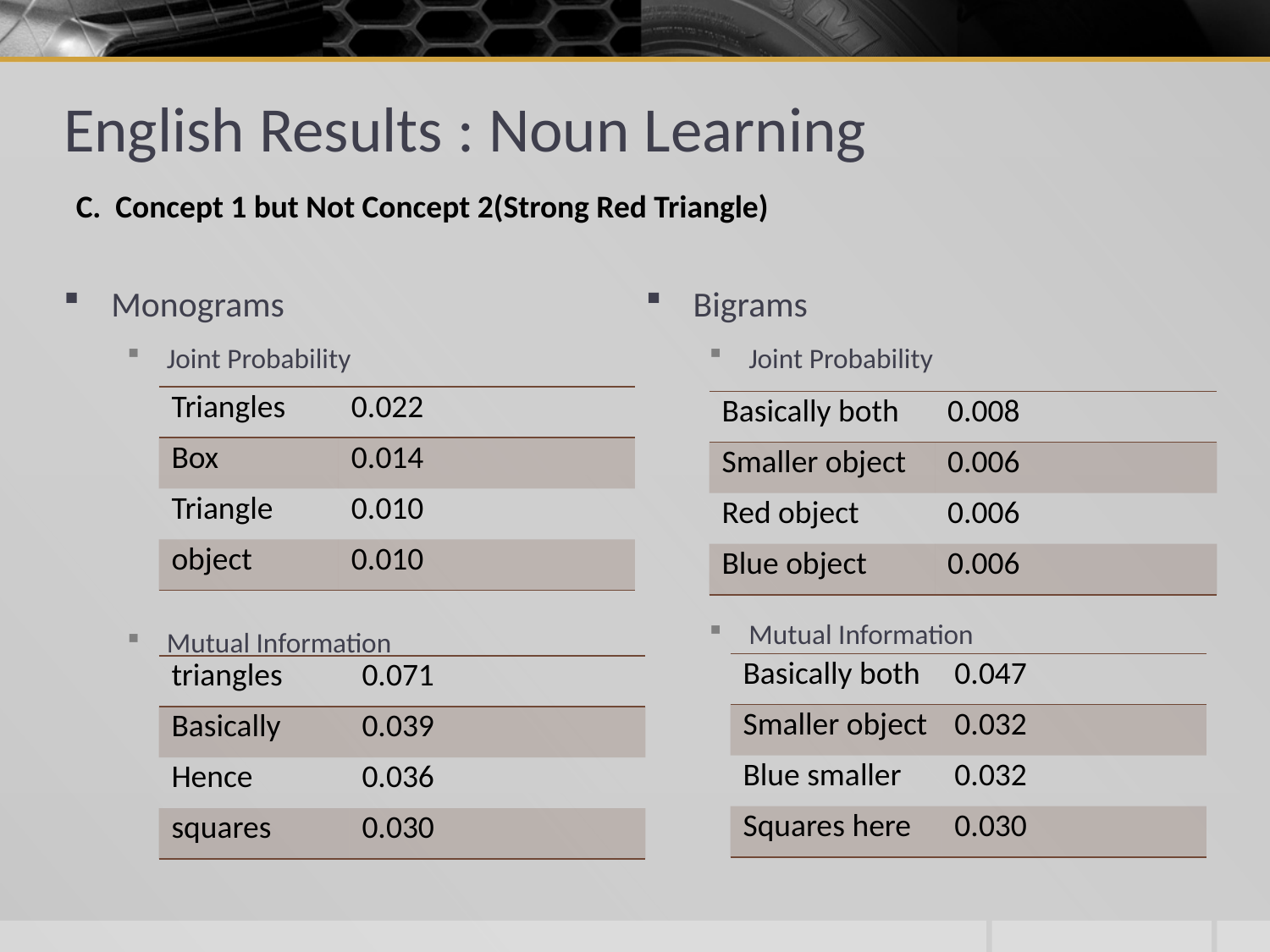

# English Results : Noun Learning
C.  Concept 1 but Not Concept 2(Strong Red Triangle)
Monograms
Joint Probability

Mutual Information
Bigrams
Joint Probability

Mutual Information

| Triangles | 0.022 |
| --- | --- |
| Box | 0.014 |
| Triangle | 0.010 |
| object | 0.010 |
| Basically both | 0.008 |
| --- | --- |
| Smaller object | 0.006 |
| Red object | 0.006 |
| Blue object | 0.006 |
| Basically both | 0.047 |
| --- | --- |
| Smaller object | 0.032 |
| Blue smaller | 0.032 |
| Squares here | 0.030 |
| triangles | 0.071 |
| --- | --- |
| Basically | 0.039 |
| Hence | 0.036 |
| squares | 0.030 |